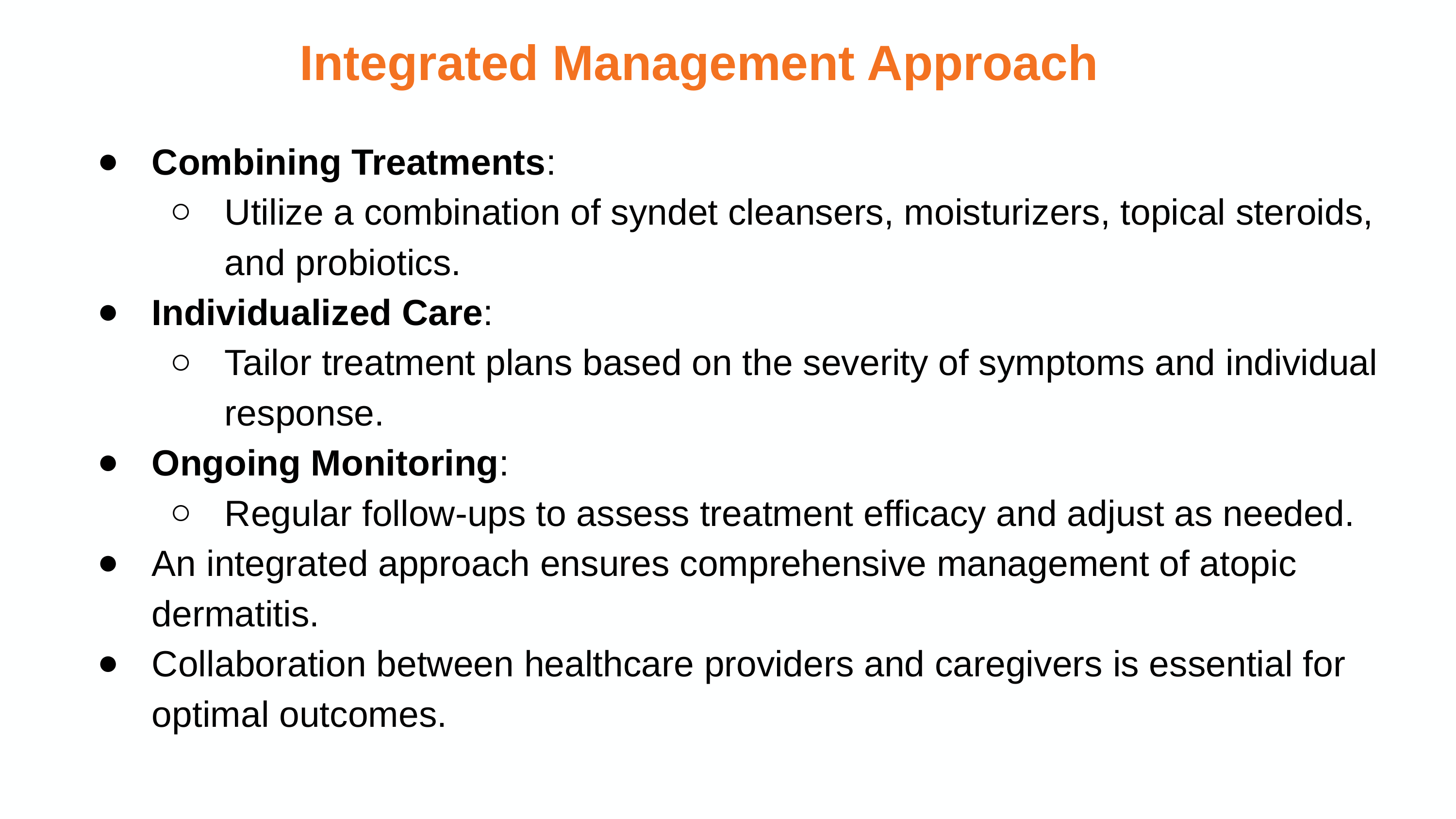

Integrated Management Approach

Combining Treatments:
Utilize a combination of syndet cleansers, moisturizers, topical steroids, and probiotics.
Individualized Care:
Tailor treatment plans based on the severity of symptoms and individual response.
Ongoing Monitoring:
Regular follow-ups to assess treatment efficacy and adjust as needed.
An integrated approach ensures comprehensive management of atopic dermatitis.
Collaboration between healthcare providers and caregivers is essential for optimal outcomes.